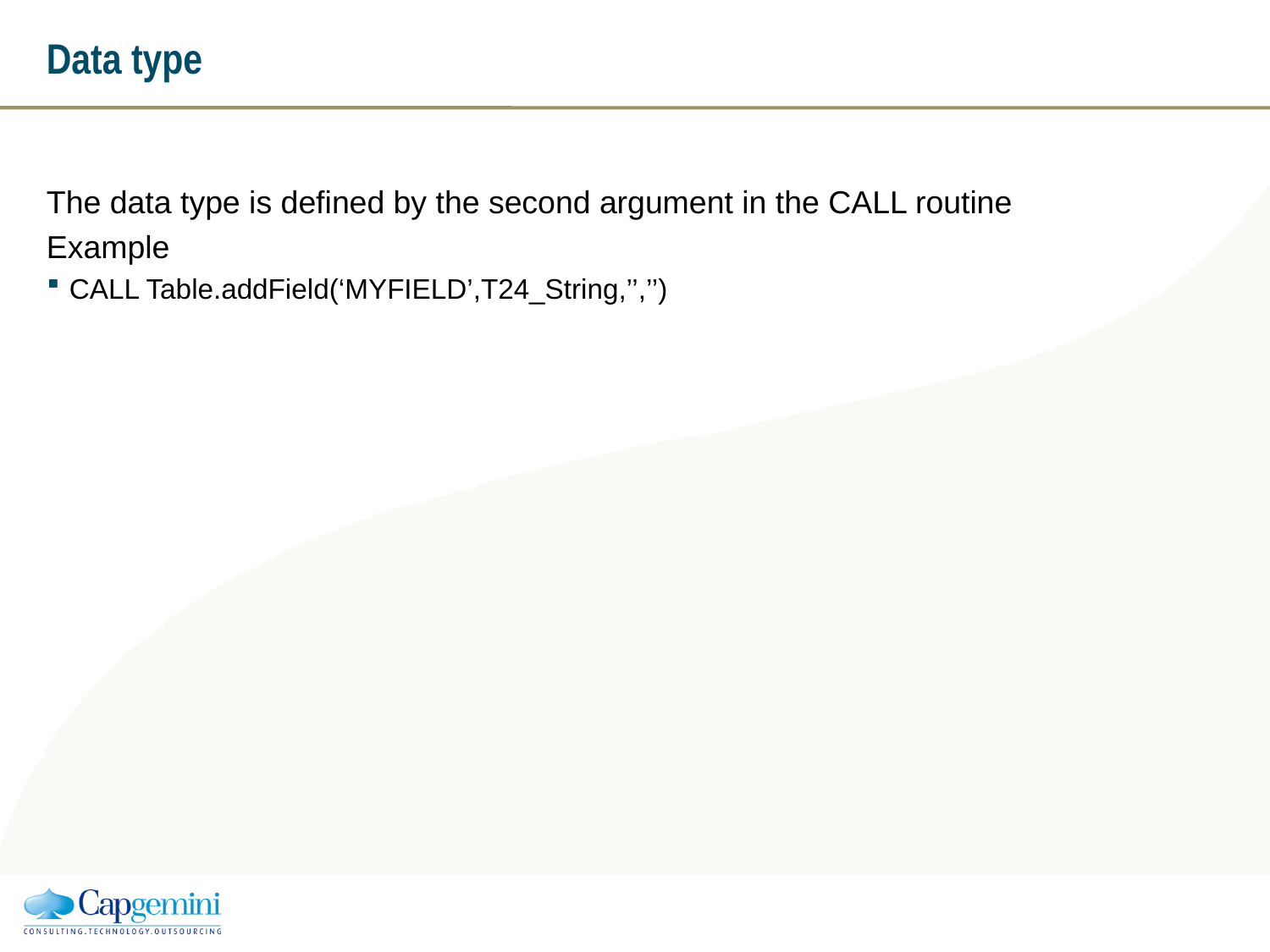

# Data type
The data type is defined by the second argument in the CALL routine
Example
CALL Table.addField(‘MYFIELD’,T24_String,’’,’’)